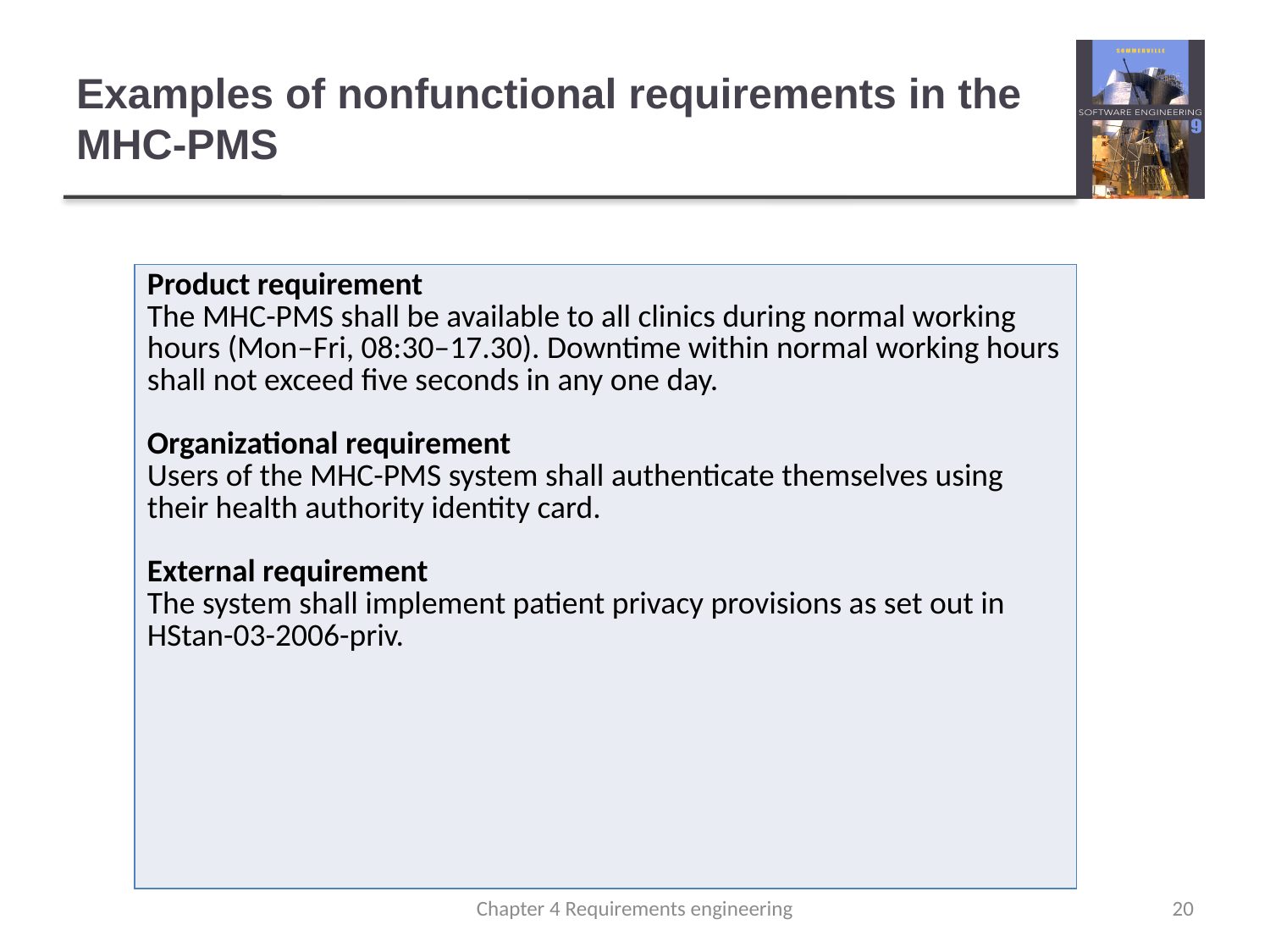

# Examples of nonfunctional requirements in the MHC-PMS
| Product requirement The MHC-PMS shall be available to all clinics during normal working hours (Mon–Fri, 08:30–17.30). Downtime within normal working hours shall not exceed five seconds in any one day. Organizational requirement Users of the MHC-PMS system shall authenticate themselves using their health authority identity card. External requirement The system shall implement patient privacy provisions as set out in HStan-03-2006-priv. |
| --- |
Chapter 4 Requirements engineering
20